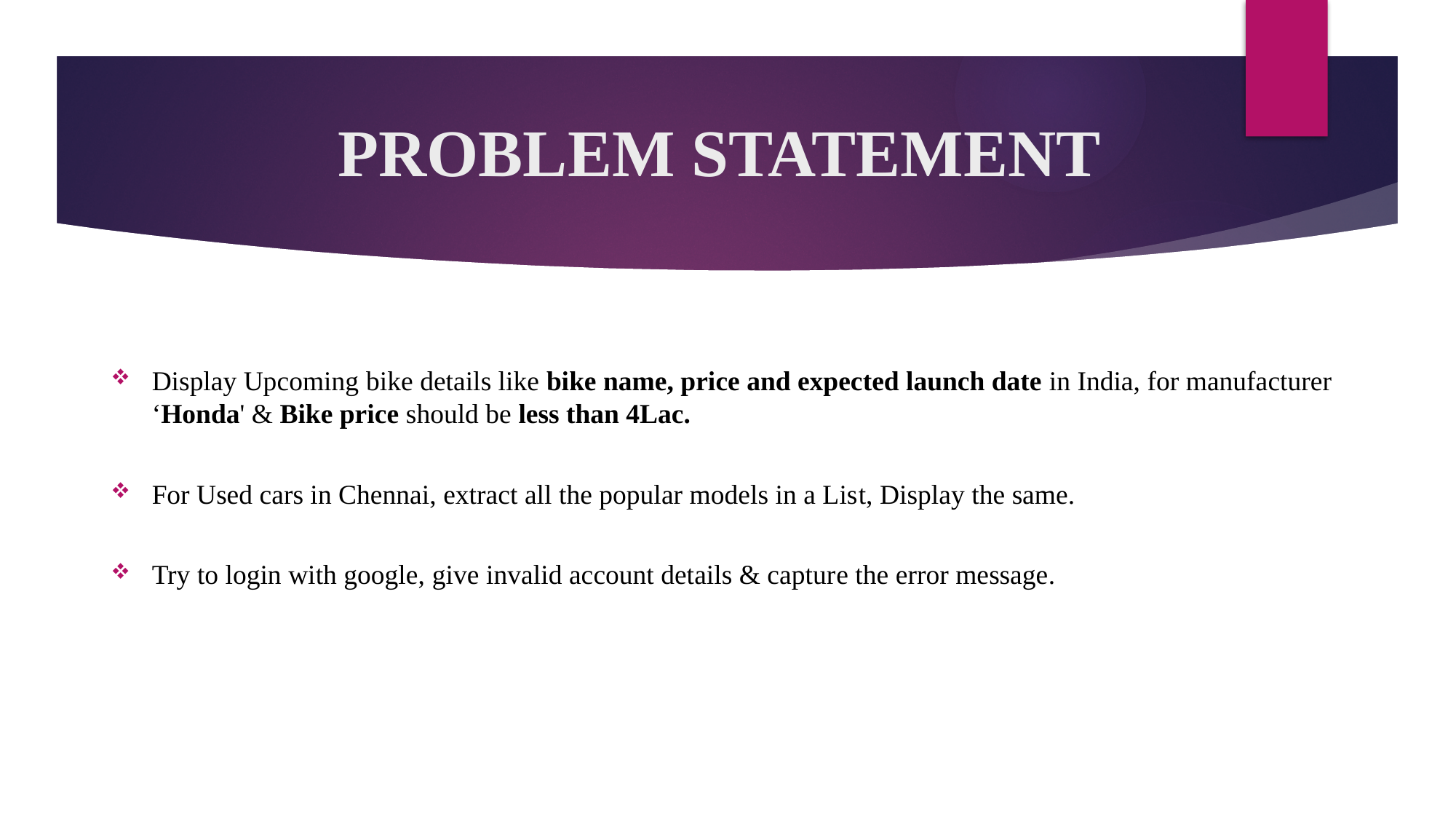

# PROBLEM STATEMENT
Display Upcoming bike details like bike name, price and expected launch date in India, for manufacturer ‘Honda' & Bike price should be less than 4Lac.
For Used cars in Chennai, extract all the popular models in a List, Display the same.
Try to login with google, give invalid account details & capture the error message.